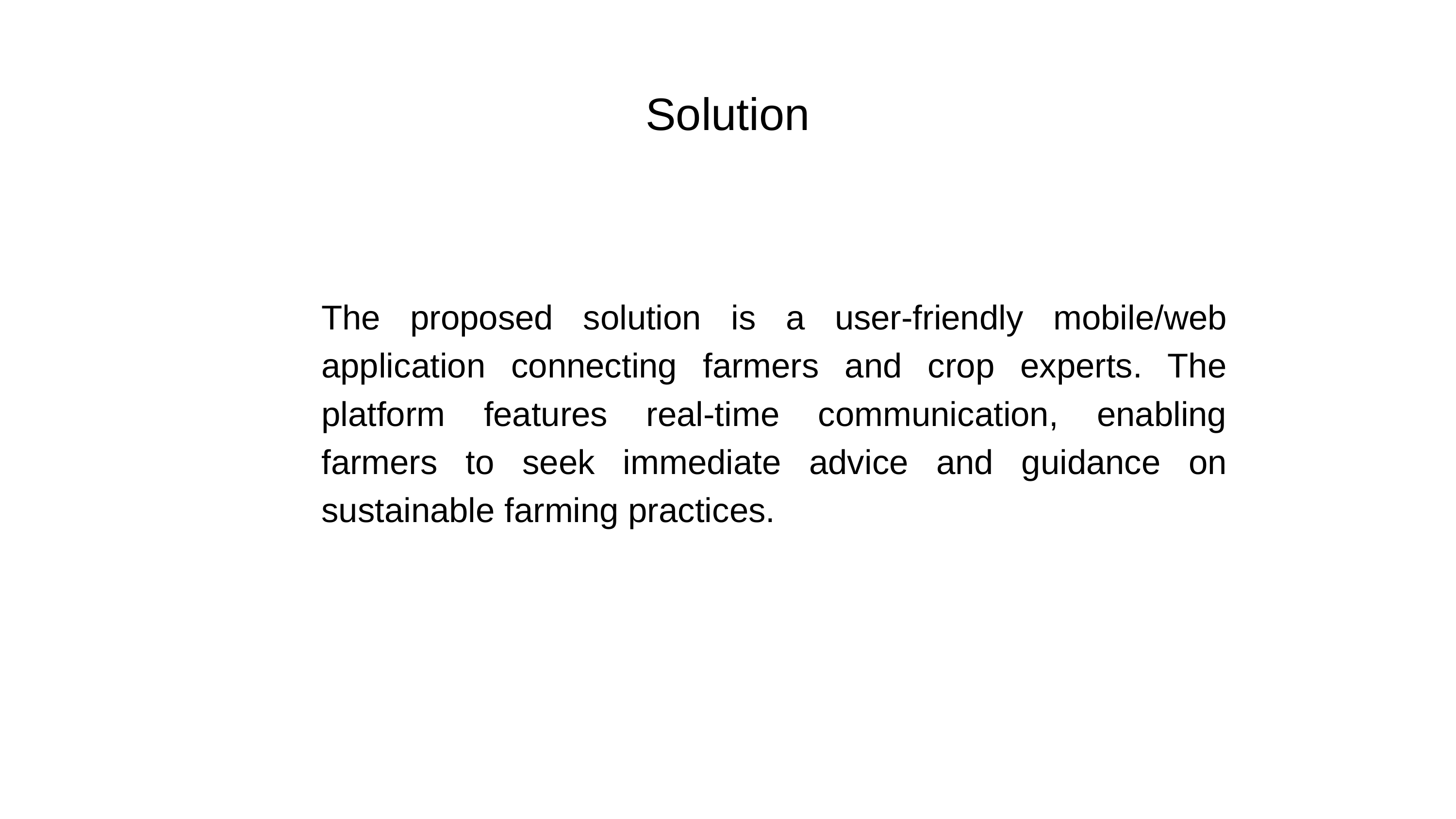

Solution
The proposed solution is a user-friendly mobile/web application connecting farmers and crop experts. The platform features real-time communication, enabling farmers to seek immediate advice and guidance on sustainable farming practices.